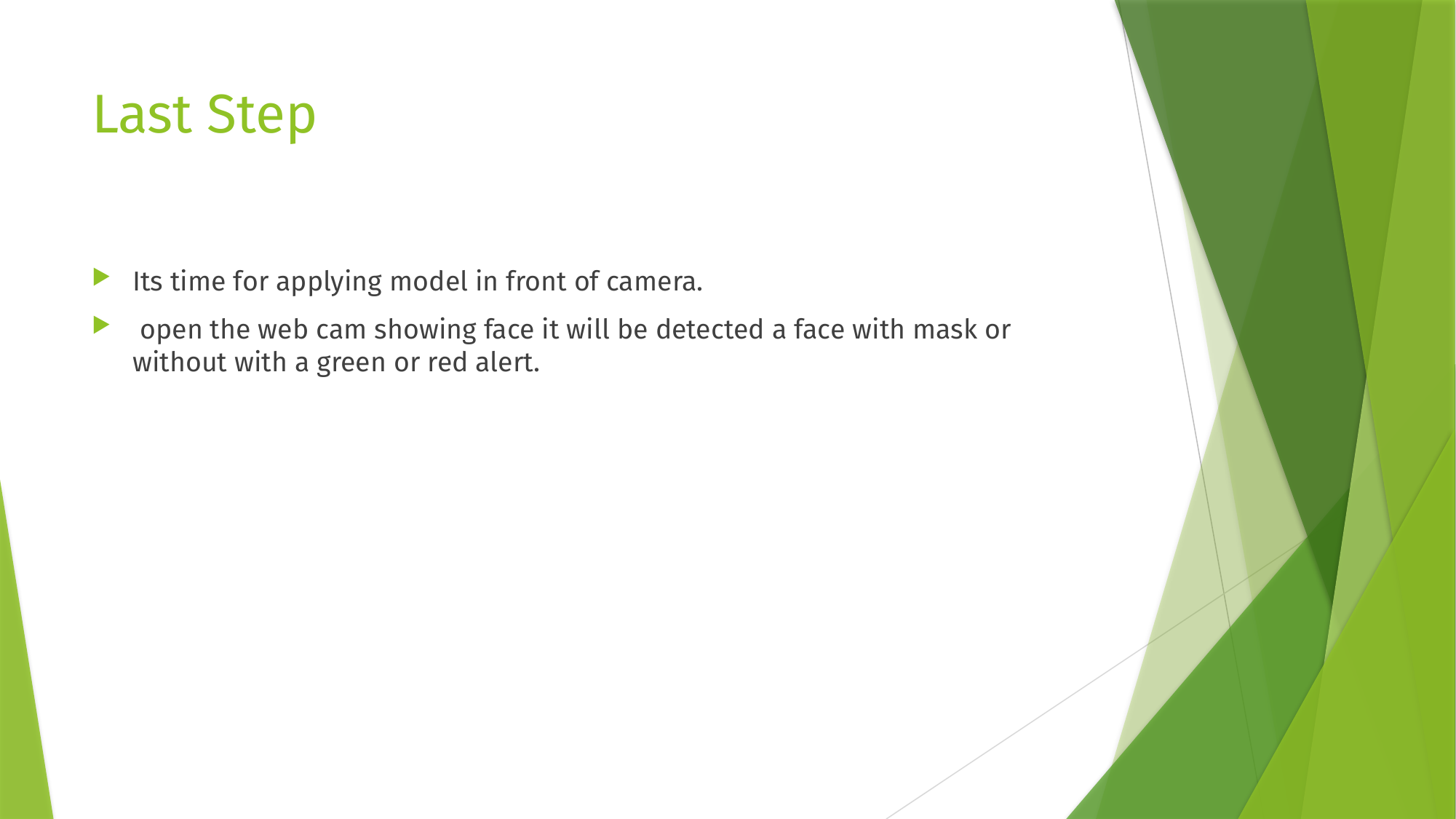

# Last Step
Its time for applying model in front of camera.
 open the web cam showing face it will be detected a face with mask or without with a green or red alert.